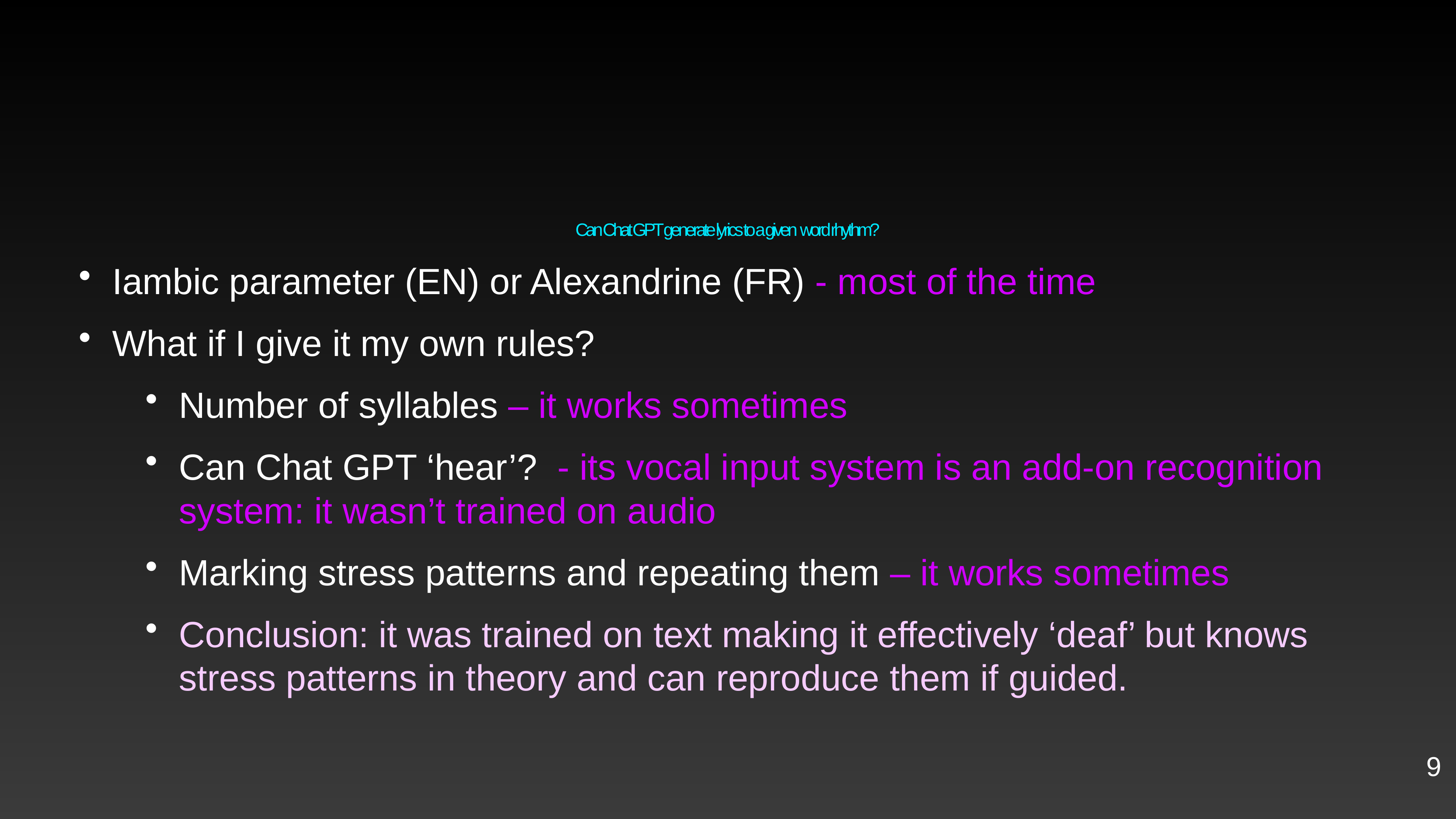

# Can Chat GPT generate lyrics to a given word rhythm?
Iambic parameter (EN) or Alexandrine (FR) - most of the time
What if I give it my own rules?
Number of syllables – it works sometimes
Can Chat GPT ‘hear’?  - its vocal input system is an add-on recognition system: it wasn’t trained on audio
Marking stress patterns and repeating them – it works sometimes
Conclusion: it was trained on text making it effectively ‘deaf’ but knows stress patterns in theory and can reproduce them if guided.
9